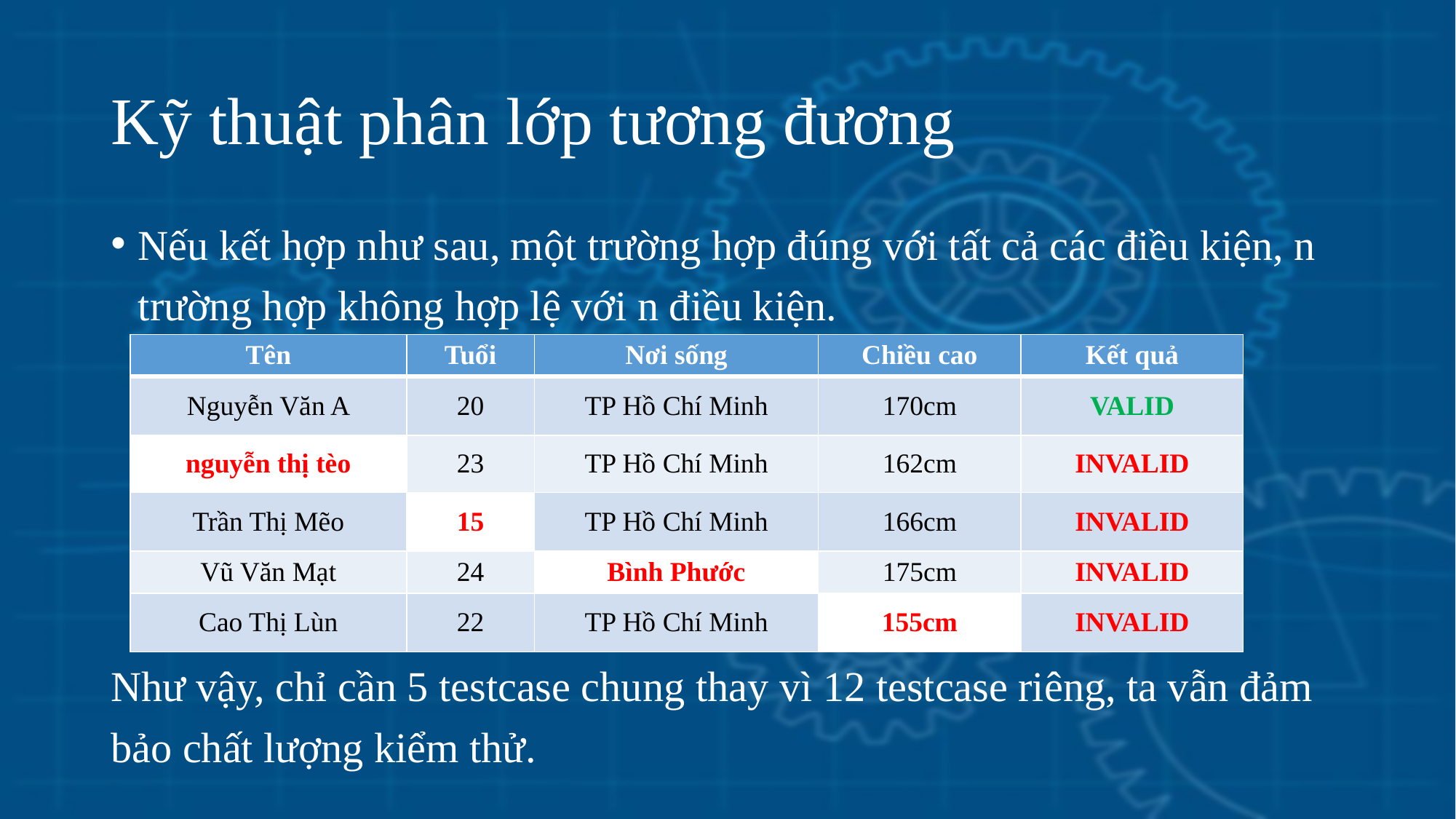

# Kỹ thuật phân lớp tương đương
Nếu kết hợp như sau, một trường hợp đúng với tất cả các điều kiện, n trường hợp không hợp lệ với n điều kiện.

Như vậy, chỉ cần 5 testcase chung thay vì 12 testcase riêng, ta vẫn đảm bảo chất lượng kiểm thử.
| Tên | Tuổi | Nơi sống | Chiều cao | Kết quả |
| --- | --- | --- | --- | --- |
| Nguyễn Văn A | 20 | TP Hồ Chí Minh | 170cm | VALID |
| nguyễn thị tèo | 23 | TP Hồ Chí Minh | 162cm | INVALID |
| Trần Thị Mẽo | 15 | TP Hồ Chí Minh | 166cm | INVALID |
| Vũ Văn Mạt | 24 | Bình Phước | 175cm | INVALID |
| Cao Thị Lùn | 22 | TP Hồ Chí Minh | 155cm | INVALID |